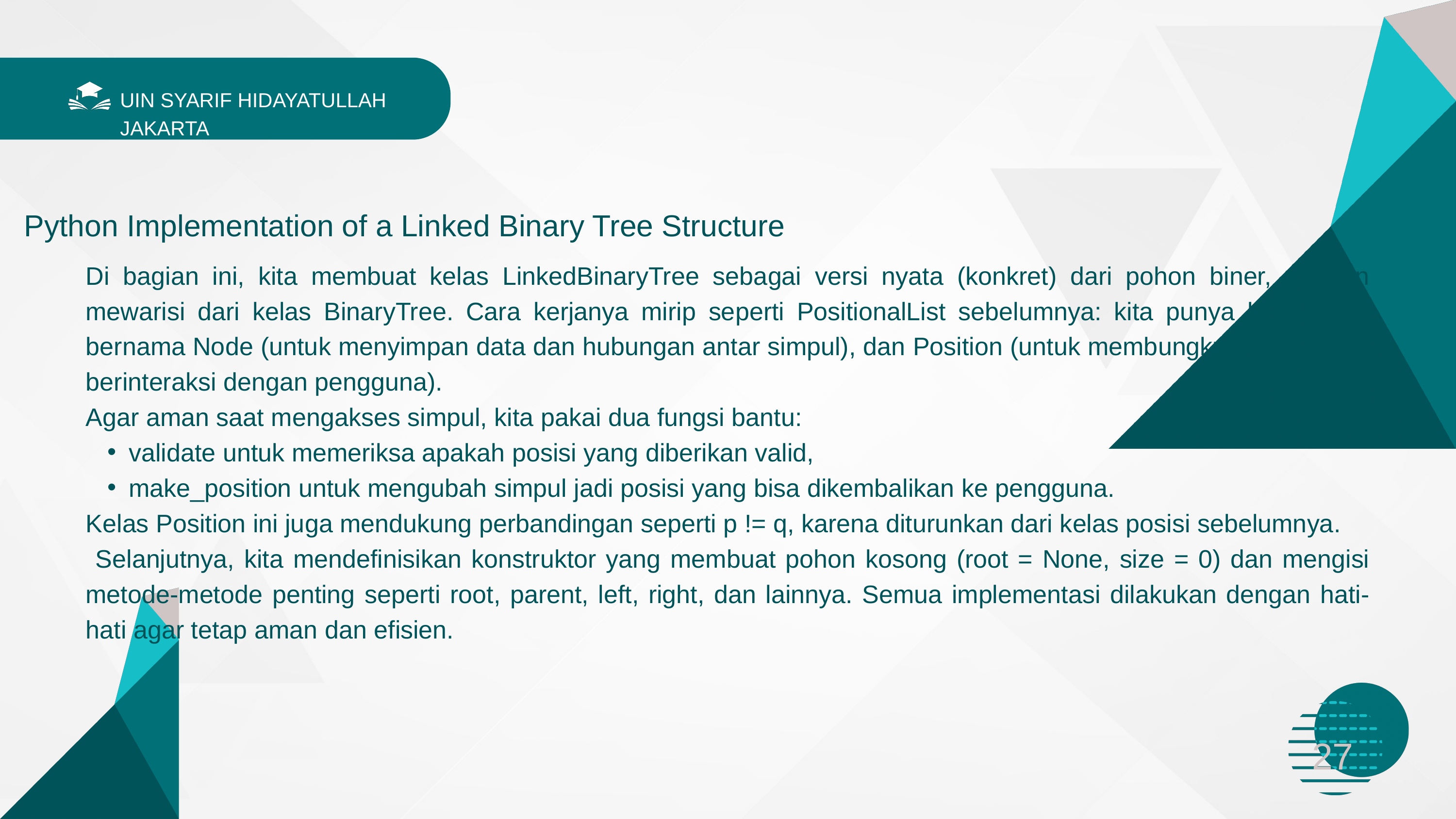

UIN SYARIF HIDAYATULLAH JAKARTA
Python Implementation of a Linked Binary Tree Structure
Di bagian ini, kita membuat kelas LinkedBinaryTree sebagai versi nyata (konkret) dari pohon biner, dengan mewarisi dari kelas BinaryTree. Cara kerjanya mirip seperti PositionalList sebelumnya: kita punya kelas kecil bernama Node (untuk menyimpan data dan hubungan antar simpul), dan Position (untuk membungkus simpul dan berinteraksi dengan pengguna).
Agar aman saat mengakses simpul, kita pakai dua fungsi bantu:
validate untuk memeriksa apakah posisi yang diberikan valid,
make_position untuk mengubah simpul jadi posisi yang bisa dikembalikan ke pengguna.
Kelas Position ini juga mendukung perbandingan seperti p != q, karena diturunkan dari kelas posisi sebelumnya.
 Selanjutnya, kita mendefinisikan konstruktor yang membuat pohon kosong (root = None, size = 0) dan mengisi metode-metode penting seperti root, parent, left, right, dan lainnya. Semua implementasi dilakukan dengan hati-hati agar tetap aman dan efisien.

27